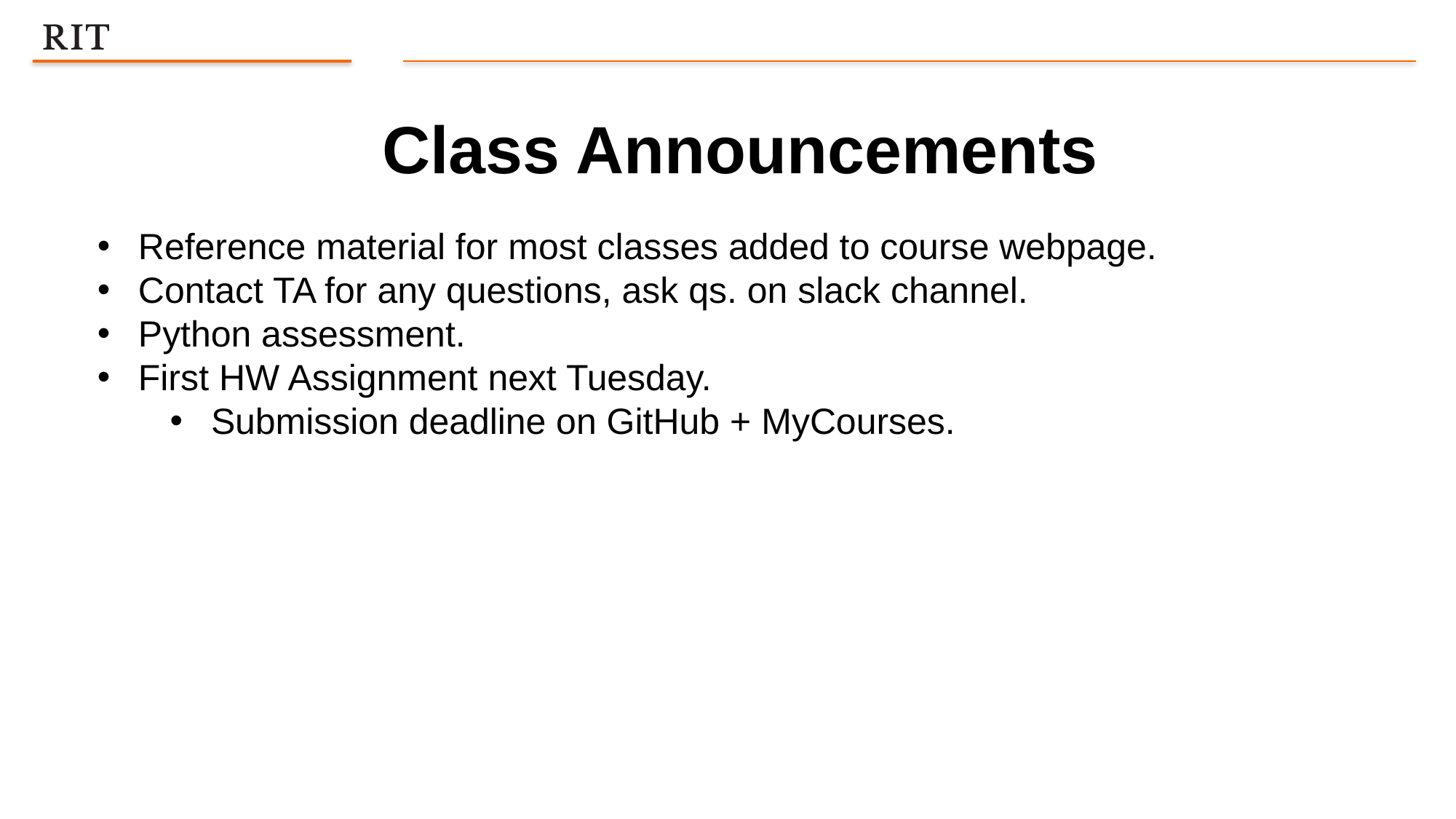

Class Announcements
Reference material for most classes added to course webpage.
Contact TA for any questions, ask qs. on slack channel.
Python assessment.
First HW Assignment next Tuesday.
Submission deadline on GitHub + MyCourses.